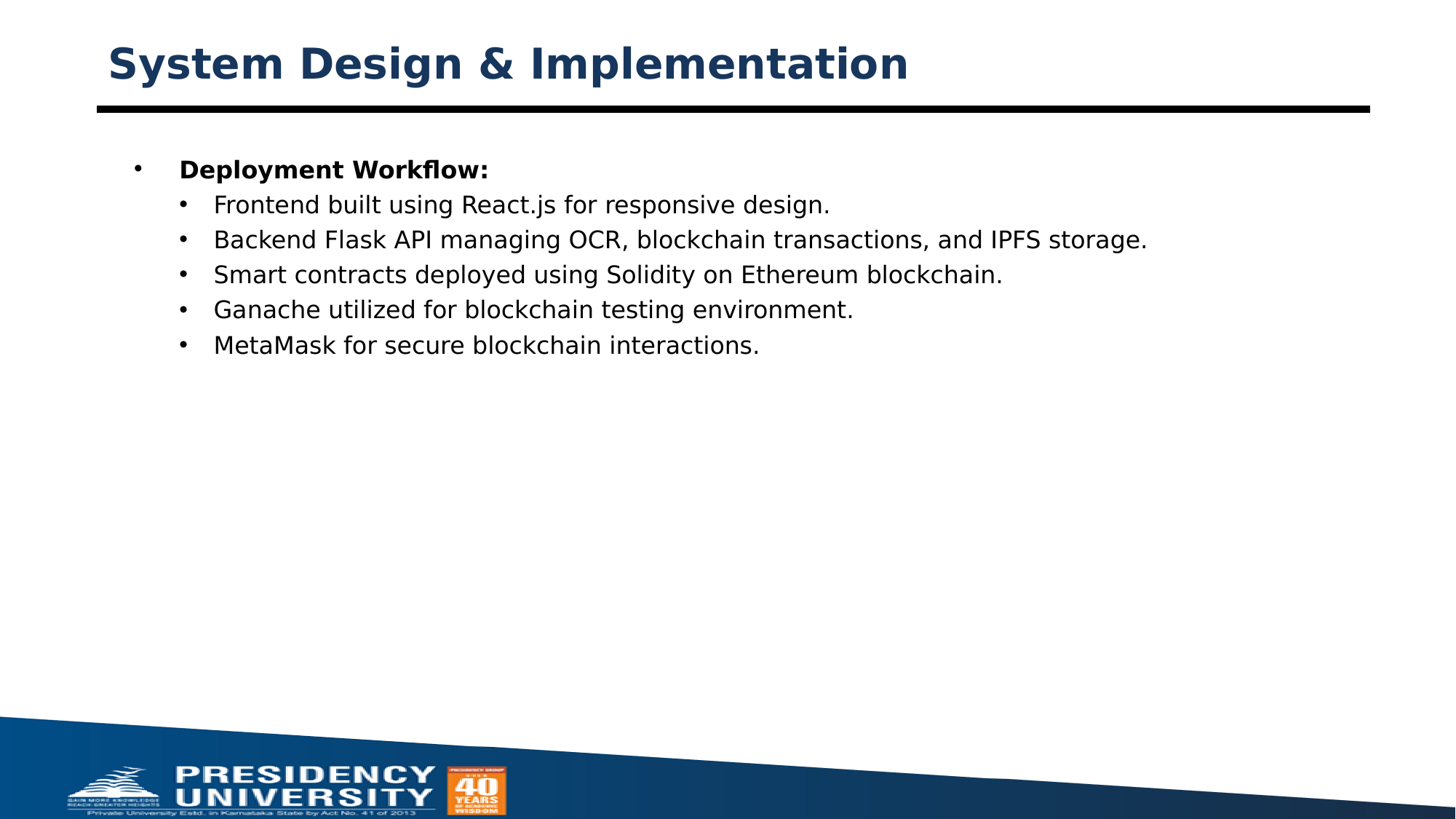

# System Design & Implementation
Deployment Workflow:
Frontend built using React.js for responsive design.
Backend Flask API managing OCR, blockchain transactions, and IPFS storage.
Smart contracts deployed using Solidity on Ethereum blockchain.
Ganache utilized for blockchain testing environment.
MetaMask for secure blockchain interactions.